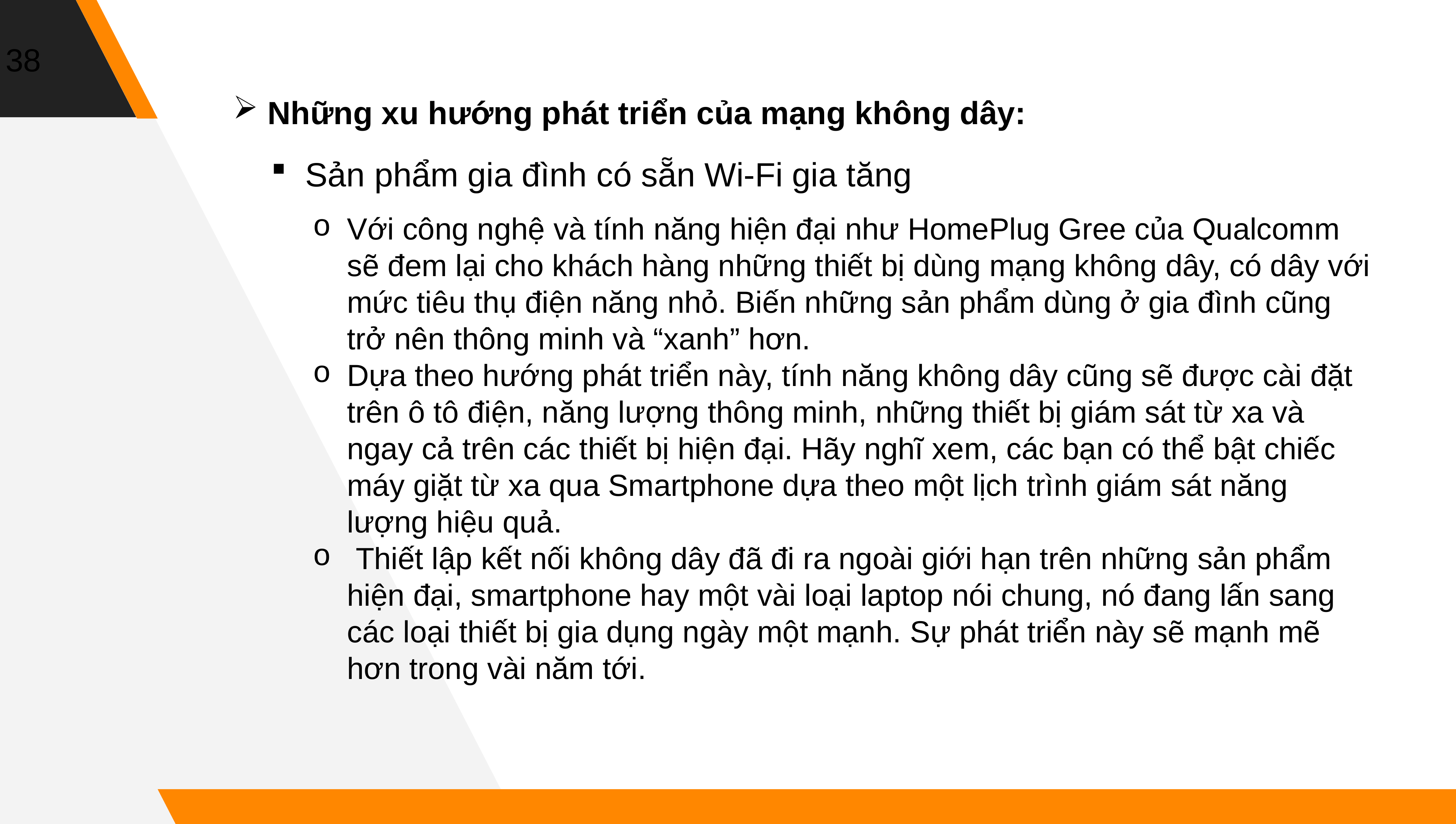

38
Những xu hướng phát triển của mạng không dây:
Sản phẩm gia đình có sẵn Wi-Fi gia tăng

Với công nghệ và tính năng hiện đại như HomePlug Gree của Qualcomm sẽ đem lại cho khách hàng những thiết bị dùng mạng không dây, có dây với mức tiêu thụ điện năng nhỏ. Biến những sản phẩm dùng ở gia đình cũng trở nên thông minh và “xanh” hơn.
Dựa theo hướng phát triển này, tính năng không dây cũng sẽ được cài đặt trên ô tô điện, năng lượng thông minh, những thiết bị giám sát từ xa và ngay cả trên các thiết bị hiện đại. Hãy nghĩ xem, các bạn có thể bật chiếc máy giặt từ xa qua Smartphone dựa theo một lịch trình giám sát năng lượng hiệu quả.
 Thiết lập kết nối không dây đã đi ra ngoài giới hạn trên những sản phẩm hiện đại, smartphone hay một vài loại laptop nói chung, nó đang lấn sang các loại thiết bị gia dụng ngày một mạnh. Sự phát triển này sẽ mạnh mẽ hơn trong vài năm tới.